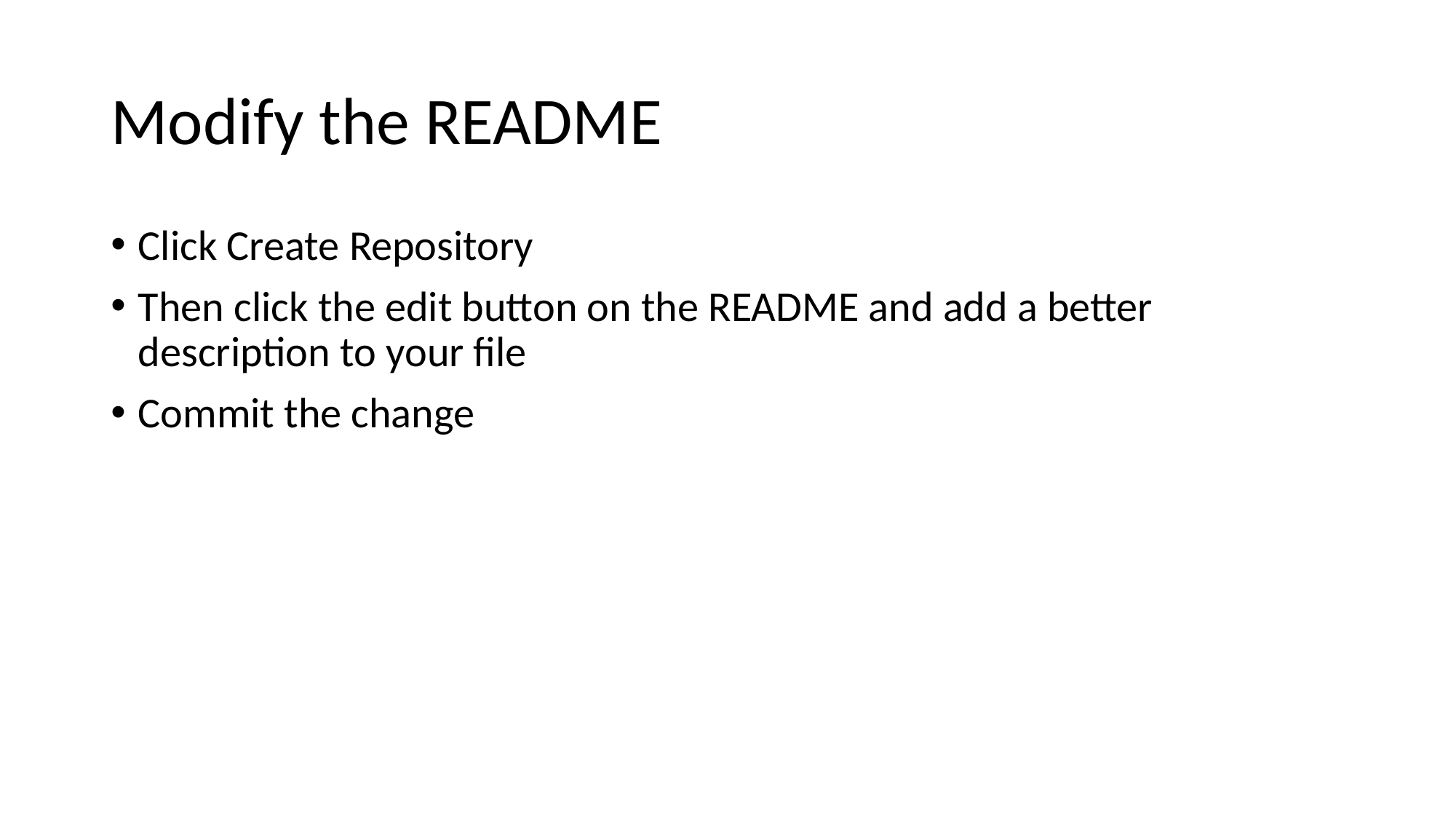

# Modify the README
Click Create Repository
Then click the edit button on the README and add a better description to your file
Commit the change